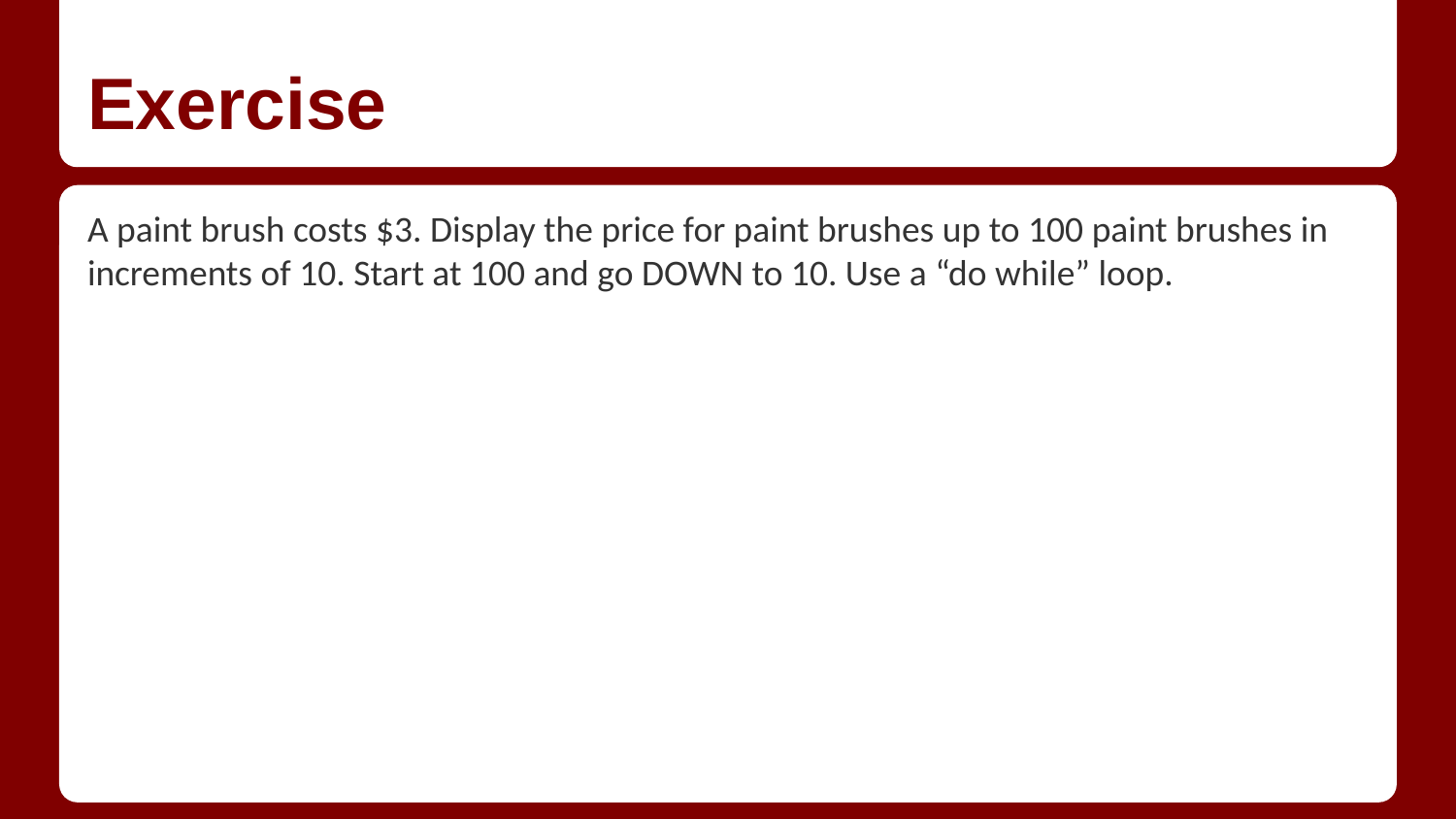

# Exercise
A paint brush costs $3. Display the price for paint brushes up to 100 paint brushes in increments of 10. Start at 100 and go DOWN to 10. Use a “do while” loop.